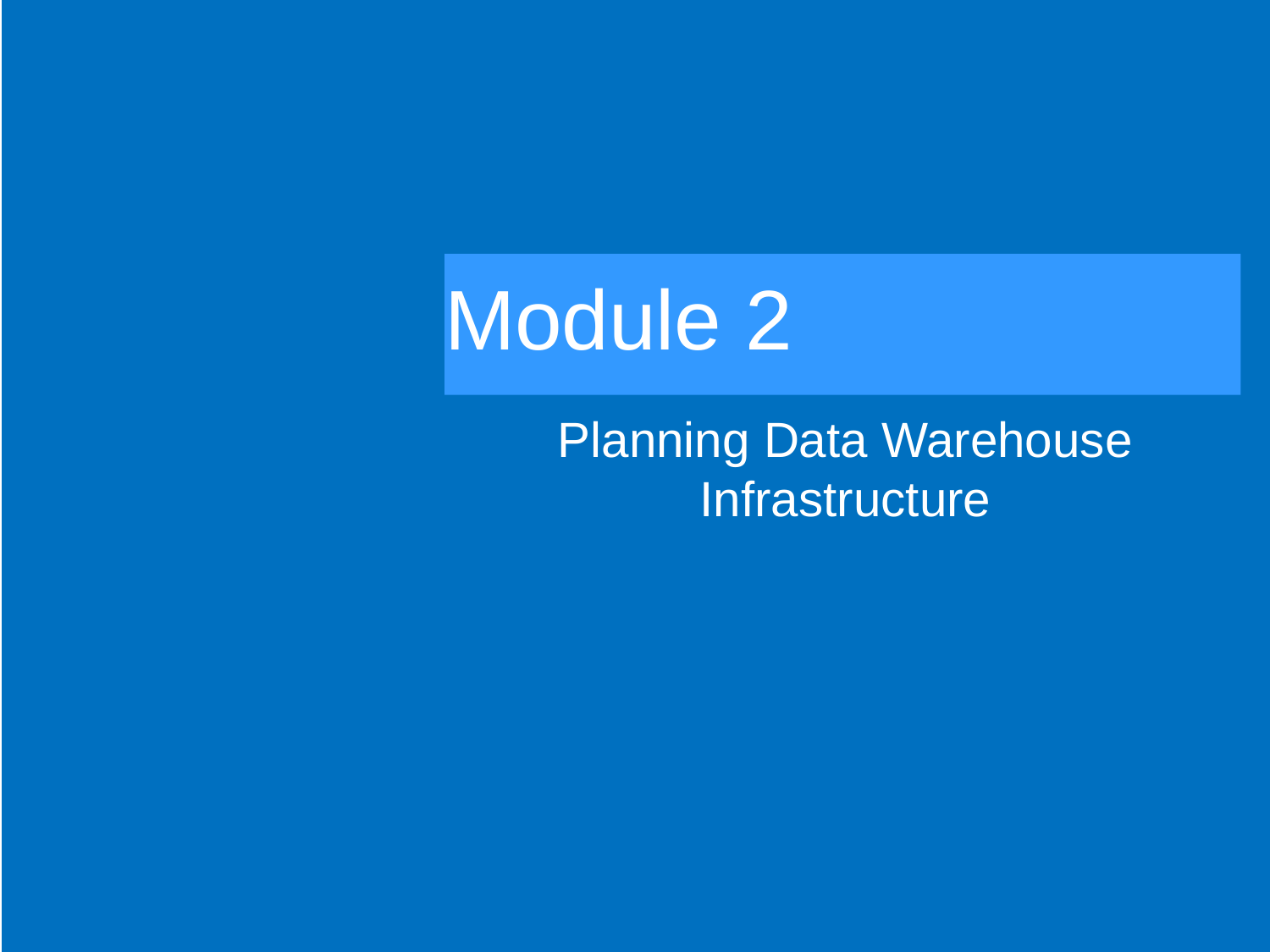

# Module 2
Planning Data Warehouse Infrastructure